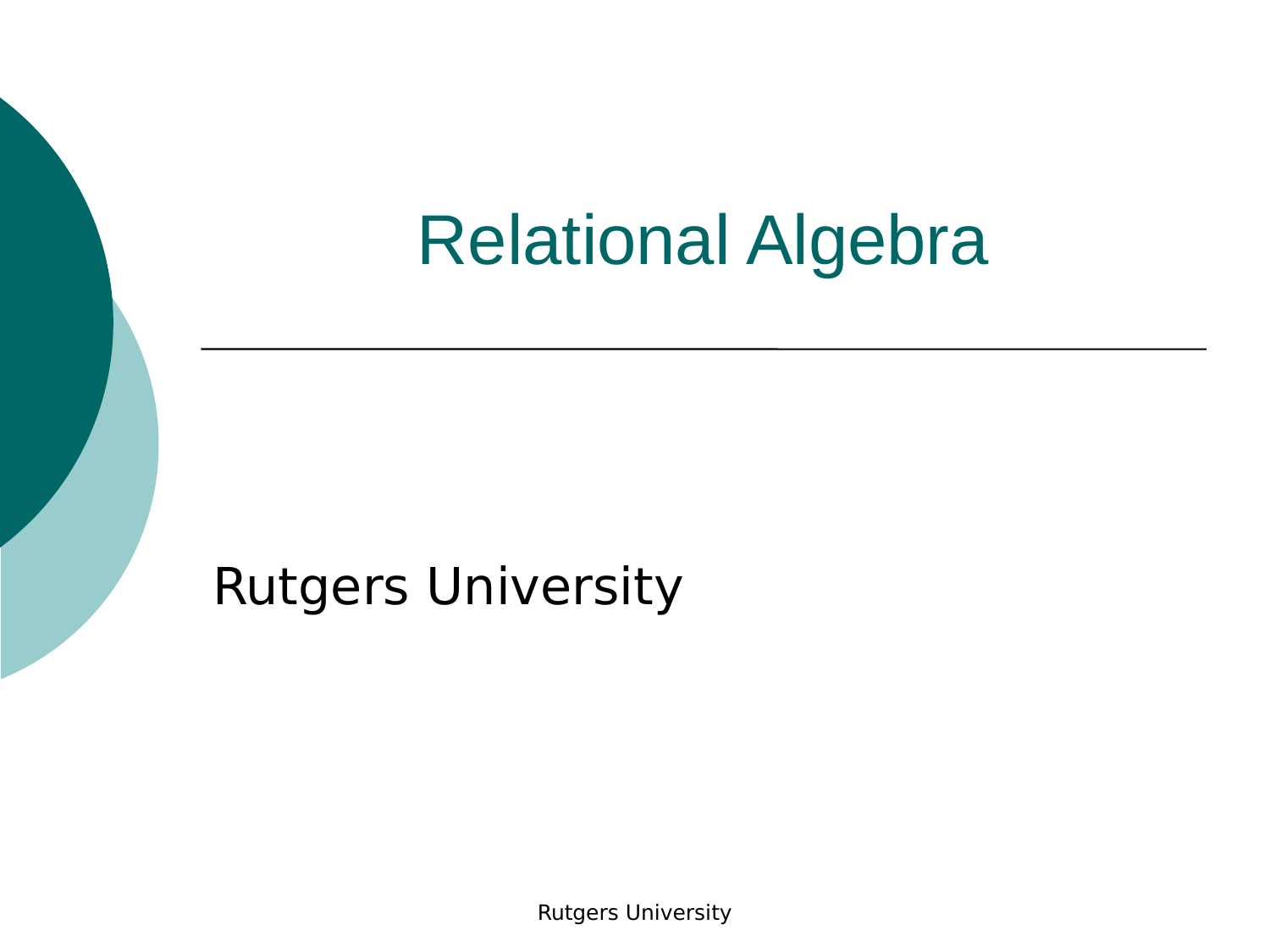

# Relational Algebra

Rutgers University

Rutgers University